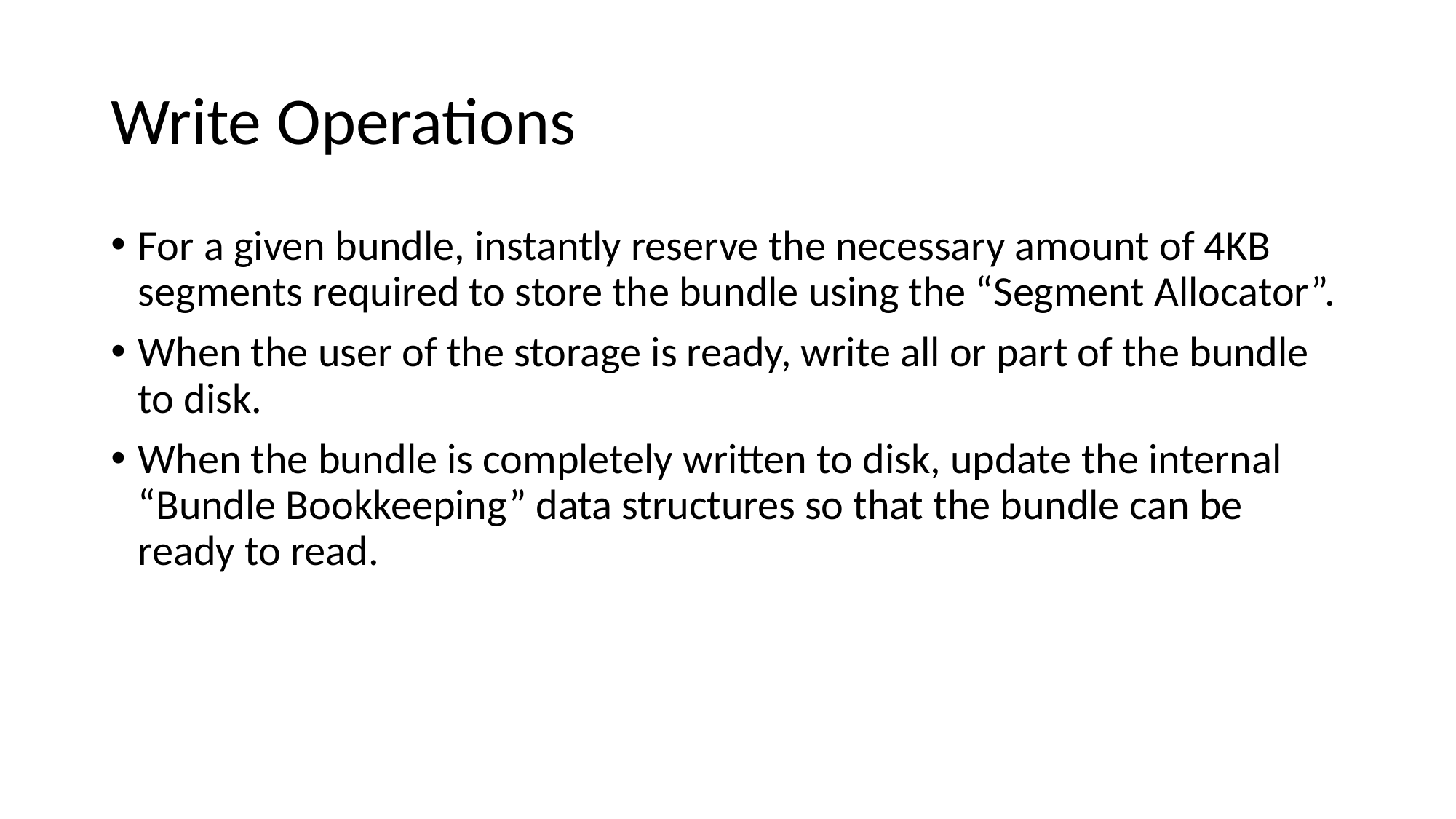

# Write Operations
For a given bundle, instantly reserve the necessary amount of 4KB segments required to store the bundle using the “Segment Allocator”.
When the user of the storage is ready, write all or part of the bundle to disk.
When the bundle is completely written to disk, update the internal “Bundle Bookkeeping” data structures so that the bundle can be ready to read.